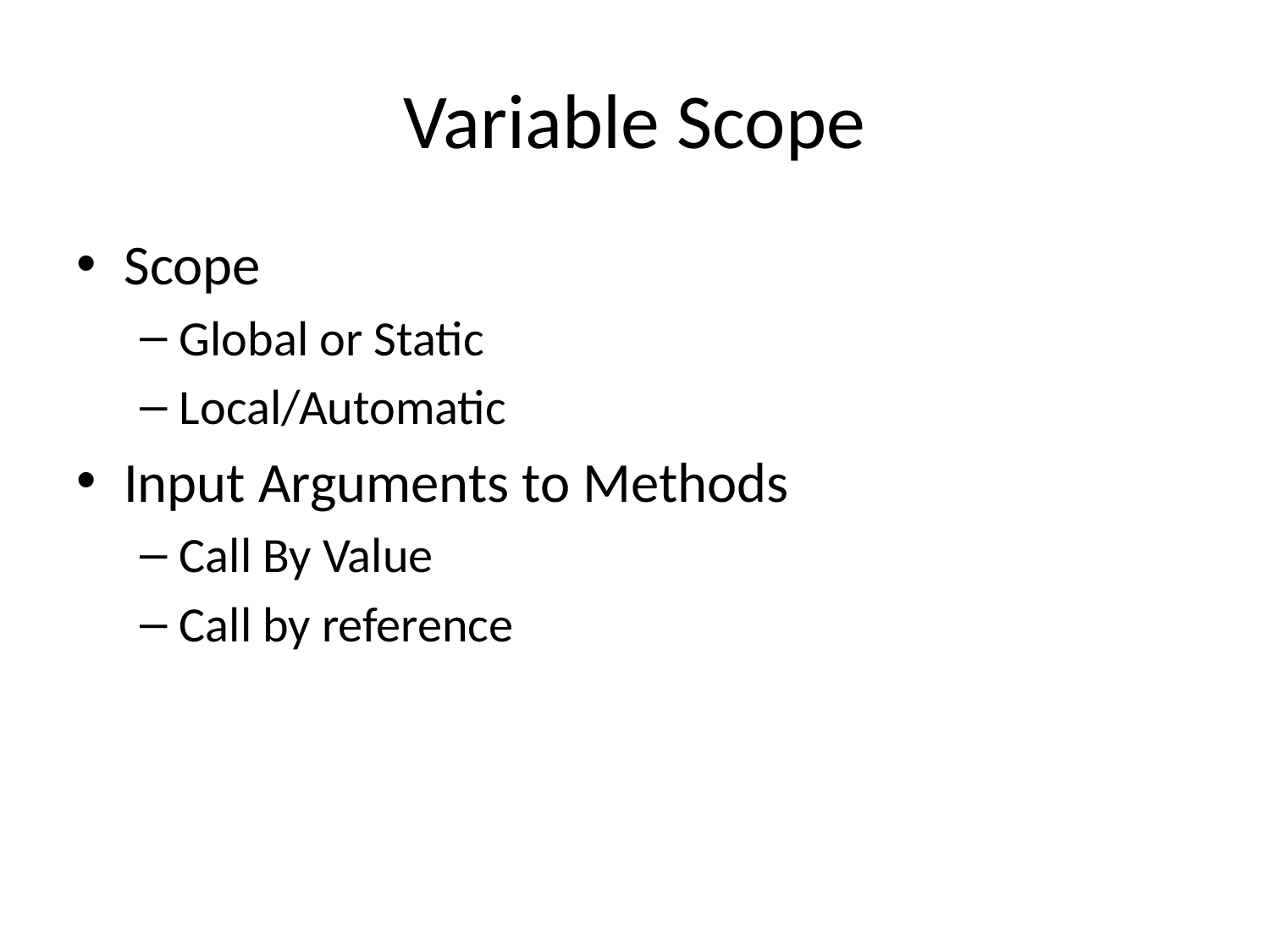

# Variable Scope
Scope
Global or Static
Local/Automatic
Input Arguments to Methods
Call By Value
Call by reference